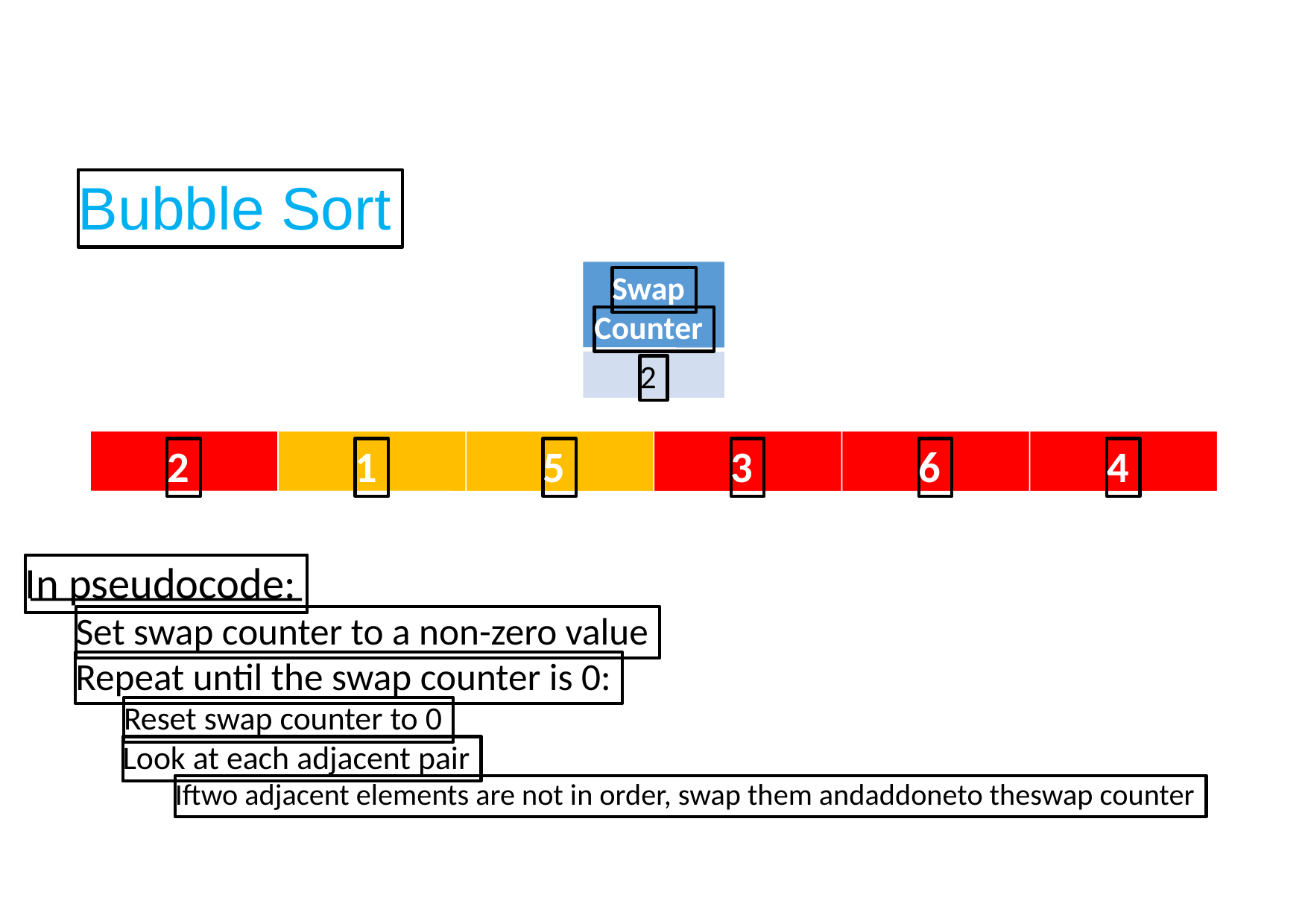

Bubble Sort

Swap
Counter

2

2
1
5
3
6
4

In pseudocode:

Set swap counter to a non-zero value
Repeat until the swap counter is 0:
Reset swap counter to 0
Look at each adjacent pair
Iftwo adjacent elements are not in order, swap them andaddoneto theswap counter